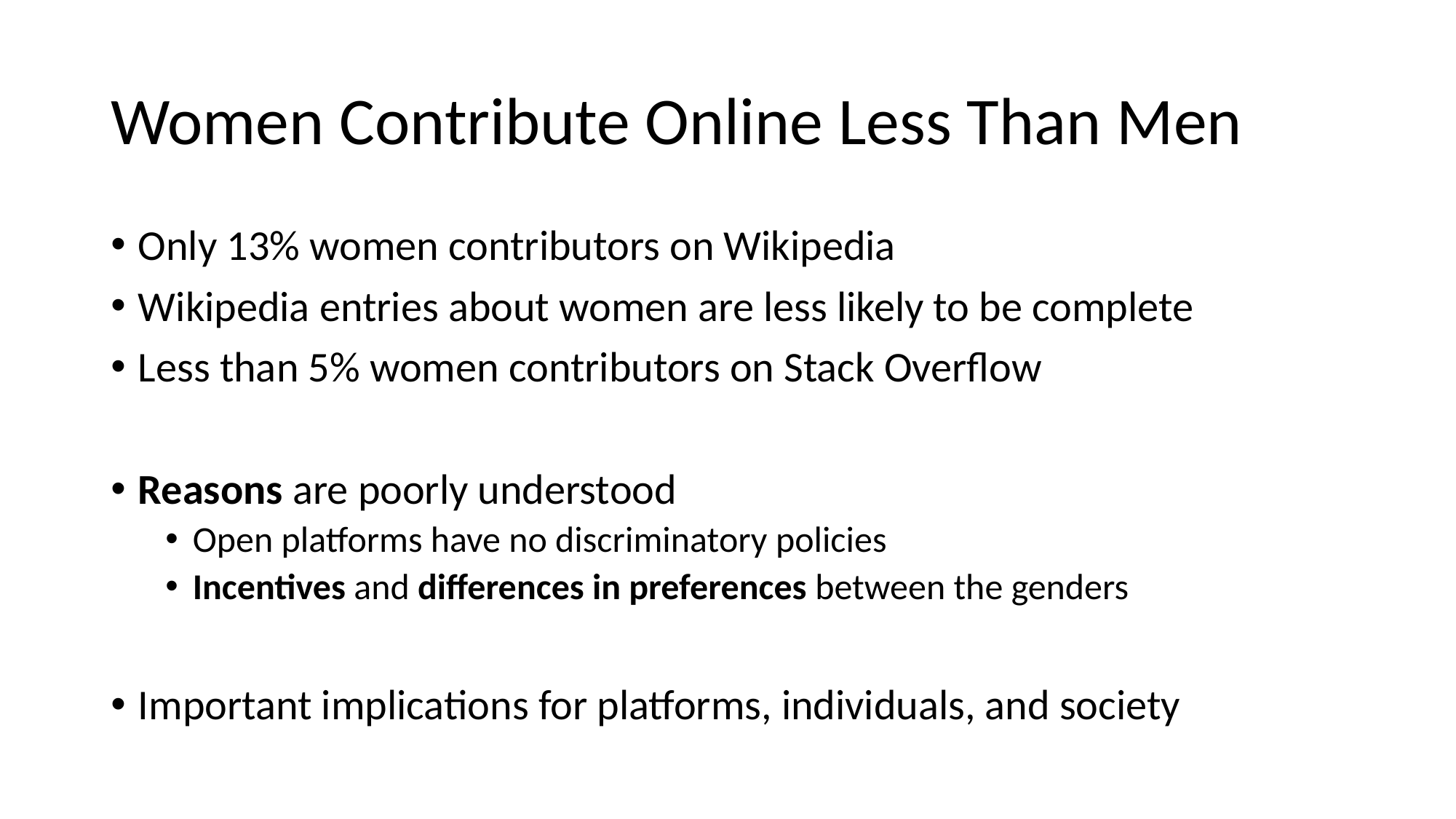

# Women Contribute Online Less Than Men
Only 13% women contributors on Wikipedia
Wikipedia entries about women are less likely to be complete
Less than 5% women contributors on Stack Overflow

Reasons are poorly understood
Open platforms have no discriminatory policies
Incentives and differences in preferences between the genders

Important implications for platforms, individuals, and society